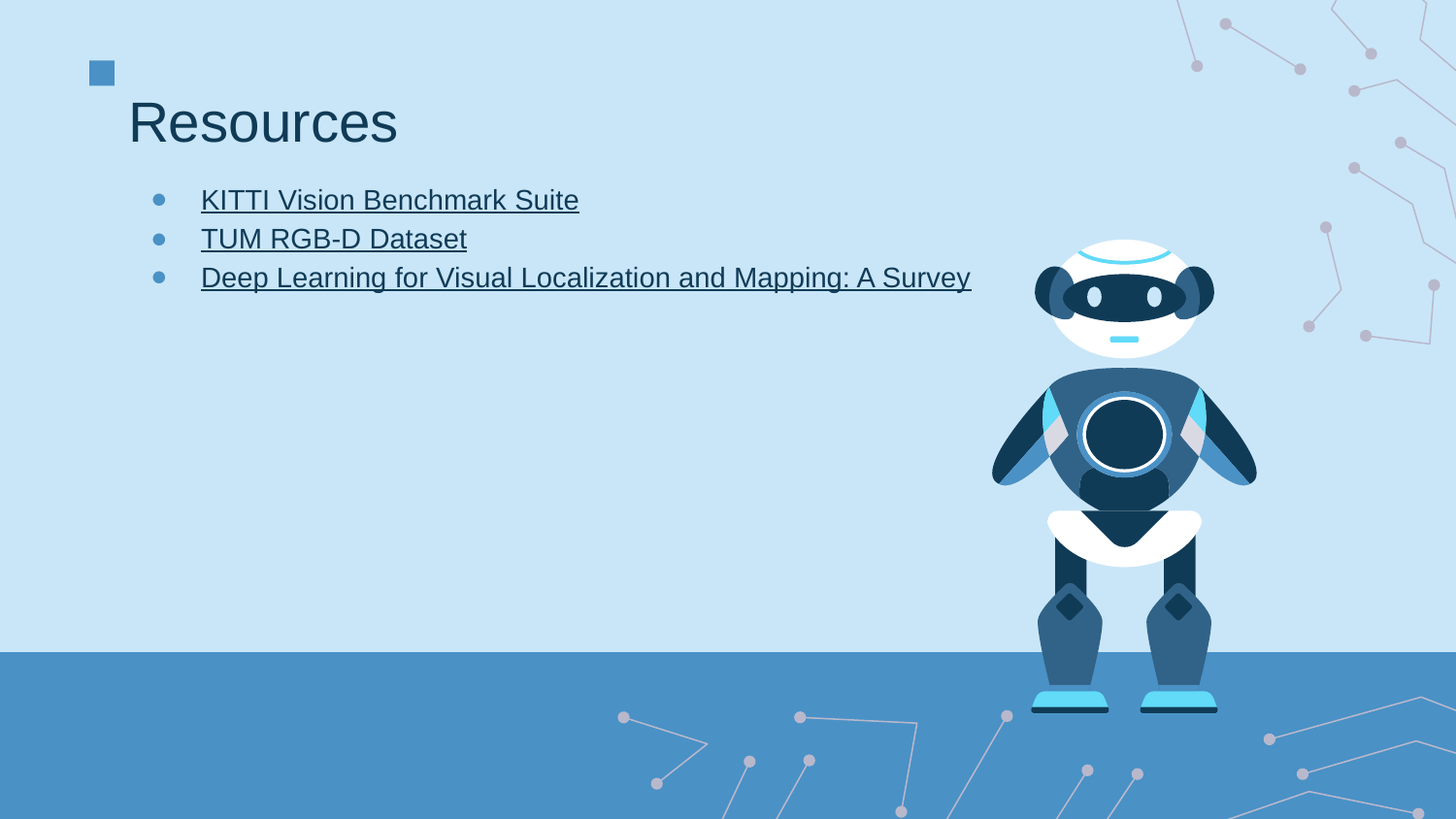

# Resources
KITTI Vision Benchmark Suite
TUM RGB-D Dataset
Deep Learning for Visual Localization and Mapping: A Survey